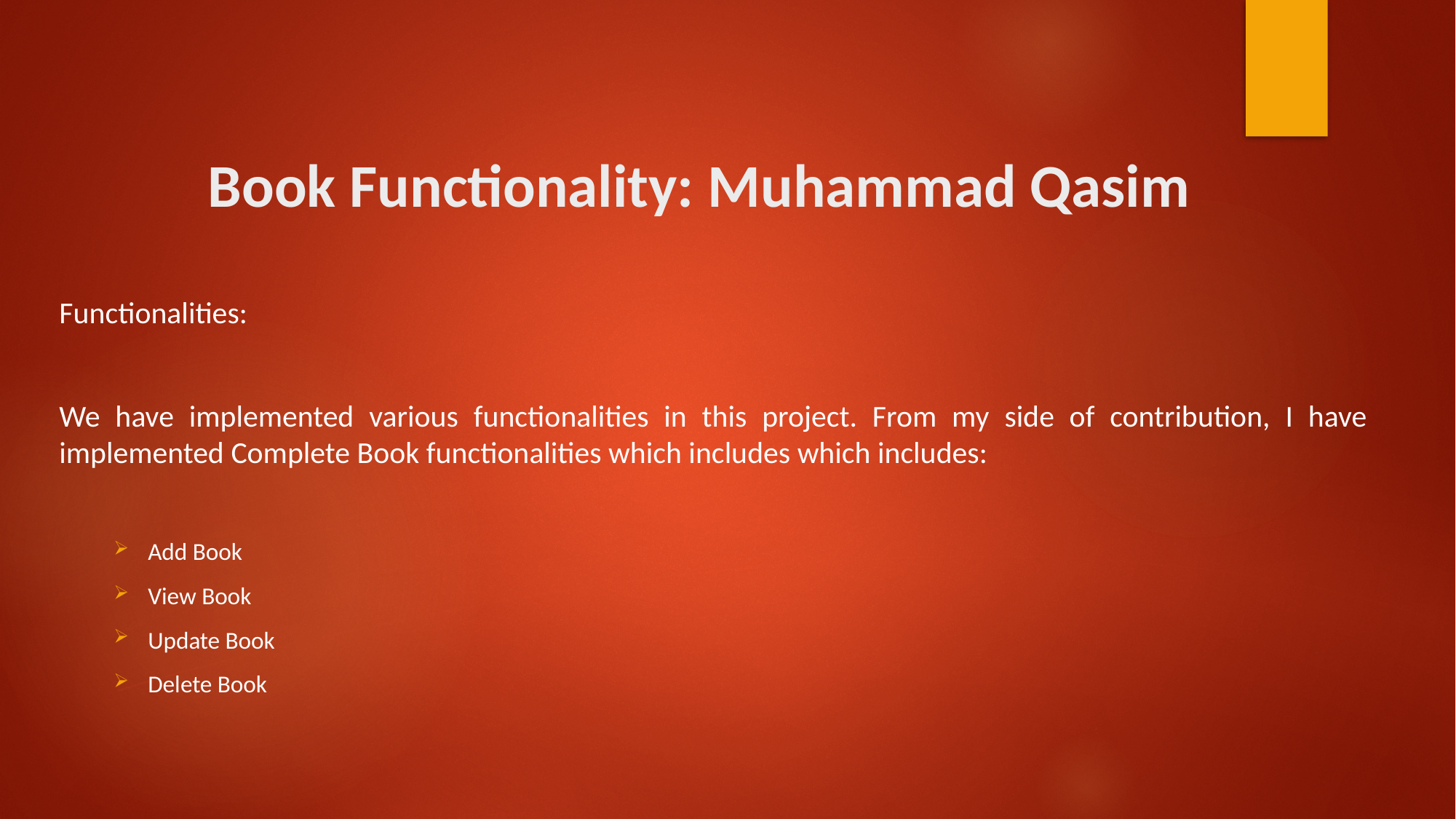

# Book Functionality: Muhammad Qasim
Functionalities:

We have implemented various functionalities in this project. From my side of contribution, I have implemented Complete Book functionalities which includes which includes:

Add Book
View Book
Update Book
Delete Book